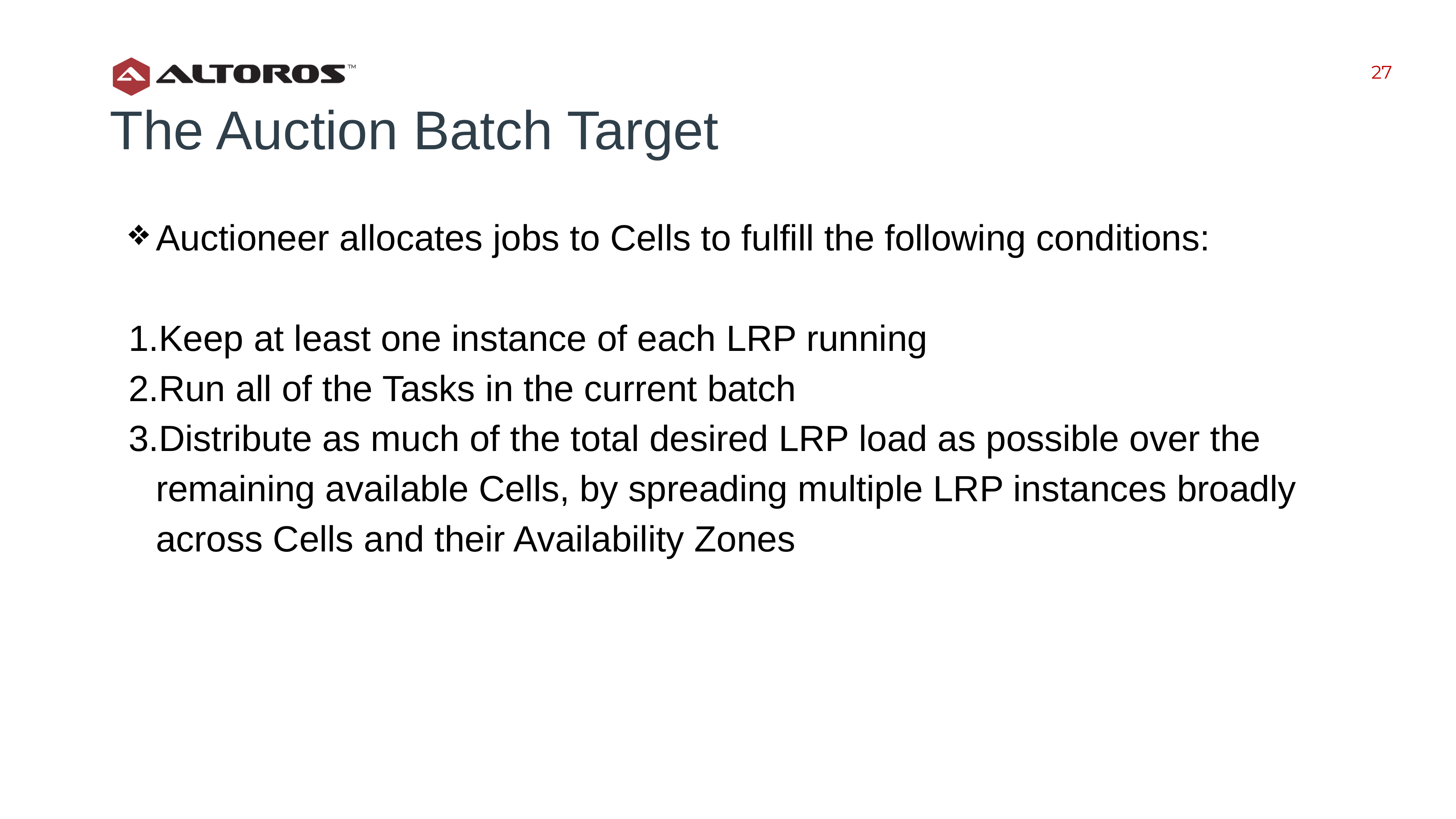

27
27
The Auction Batch Target
Auctioneer allocates jobs to Cells to fulfill the following conditions:

Keep at least one instance of each LRP running
Run all of the Tasks in the current batch
Distribute as much of the total desired LRP load as possible over the remaining available Cells, by spreading multiple LRP instances broadly across Cells and their Availability Zones